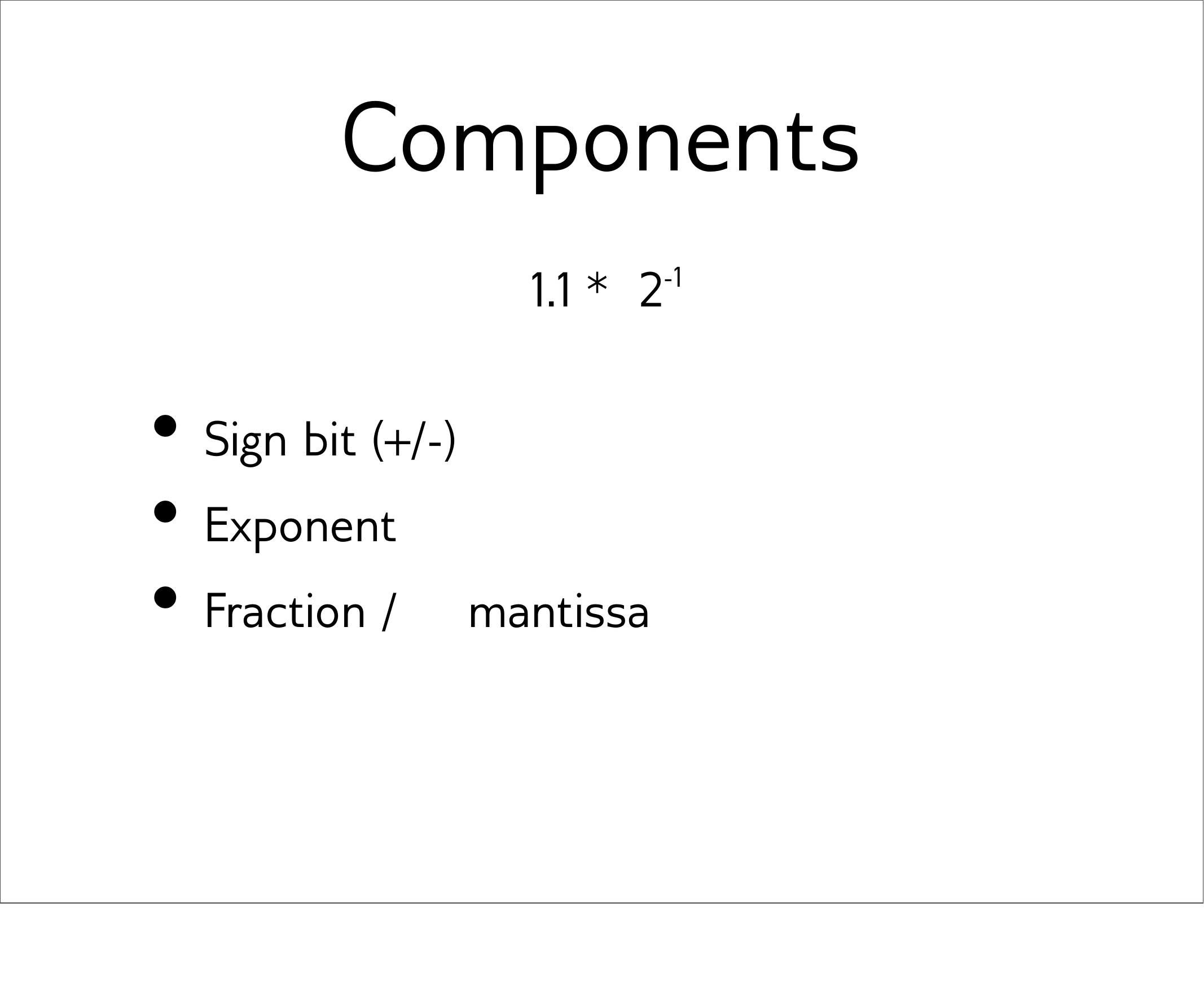

# Components
1.1 *	2-1

Sign bit (+/-)
Exponent
Fraction /	mantissa